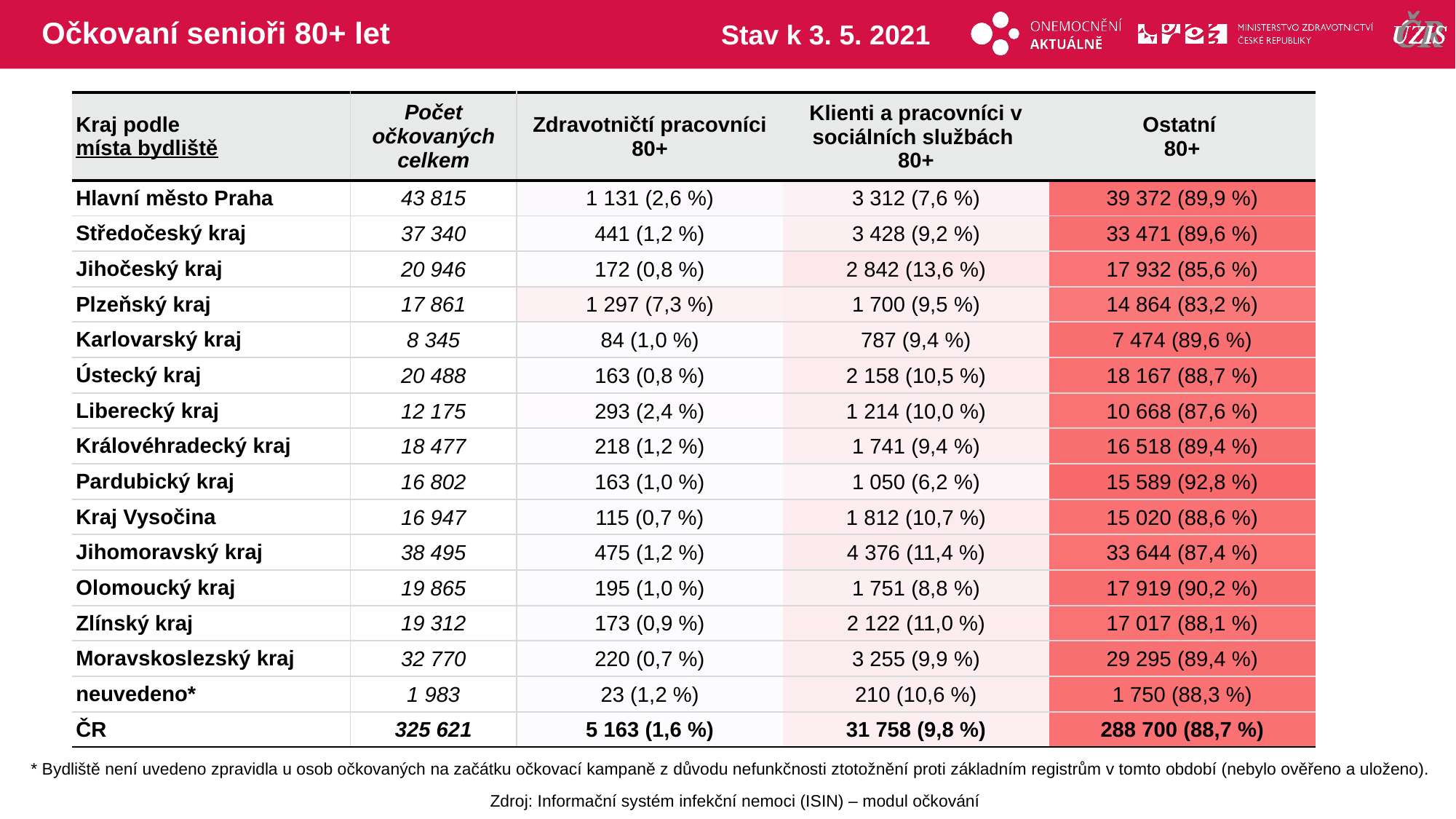

# Očkovaní senioři 80+ let
Stav k 3. 5. 2021
| Kraj podle místa bydliště | Počet očkovaných celkem | Zdravotničtí pracovníci 80+ | Klienti a pracovníci v sociálních službách 80+ | Ostatní 80+ |
| --- | --- | --- | --- | --- |
| Hlavní město Praha | 43 815 | 1 131 (2,6 %) | 3 312 (7,6 %) | 39 372 (89,9 %) |
| Středočeský kraj | 37 340 | 441 (1,2 %) | 3 428 (9,2 %) | 33 471 (89,6 %) |
| Jihočeský kraj | 20 946 | 172 (0,8 %) | 2 842 (13,6 %) | 17 932 (85,6 %) |
| Plzeňský kraj | 17 861 | 1 297 (7,3 %) | 1 700 (9,5 %) | 14 864 (83,2 %) |
| Karlovarský kraj | 8 345 | 84 (1,0 %) | 787 (9,4 %) | 7 474 (89,6 %) |
| Ústecký kraj | 20 488 | 163 (0,8 %) | 2 158 (10,5 %) | 18 167 (88,7 %) |
| Liberecký kraj | 12 175 | 293 (2,4 %) | 1 214 (10,0 %) | 10 668 (87,6 %) |
| Královéhradecký kraj | 18 477 | 218 (1,2 %) | 1 741 (9,4 %) | 16 518 (89,4 %) |
| Pardubický kraj | 16 802 | 163 (1,0 %) | 1 050 (6,2 %) | 15 589 (92,8 %) |
| Kraj Vysočina | 16 947 | 115 (0,7 %) | 1 812 (10,7 %) | 15 020 (88,6 %) |
| Jihomoravský kraj | 38 495 | 475 (1,2 %) | 4 376 (11,4 %) | 33 644 (87,4 %) |
| Olomoucký kraj | 19 865 | 195 (1,0 %) | 1 751 (8,8 %) | 17 919 (90,2 %) |
| Zlínský kraj | 19 312 | 173 (0,9 %) | 2 122 (11,0 %) | 17 017 (88,1 %) |
| Moravskoslezský kraj | 32 770 | 220 (0,7 %) | 3 255 (9,9 %) | 29 295 (89,4 %) |
| neuvedeno\* | 1 983 | 23 (1,2 %) | 210 (10,6 %) | 1 750 (88,3 %) |
| ČR | 325 621 | 5 163 (1,6 %) | 31 758 (9,8 %) | 288 700 (88,7 %) |
|  |  |  |
| --- | --- | --- |
|  |  |  |
|  |  |  |
|  |  |  |
|  |  |  |
|  |  |  |
|  |  |  |
|  |  |  |
|  |  |  |
|  |  |  |
|  |  |  |
|  |  |  |
|  |  |  |
|  |  |  |
|  |  |  |
|  |  |  |
* Bydliště není uvedeno zpravidla u osob očkovaných na začátku očkovací kampaně z důvodu nefunkčnosti ztotožnění proti základním registrům v tomto období (nebylo ověřeno a uloženo).
Zdroj: Informační systém infekční nemoci (ISIN) – modul očkování